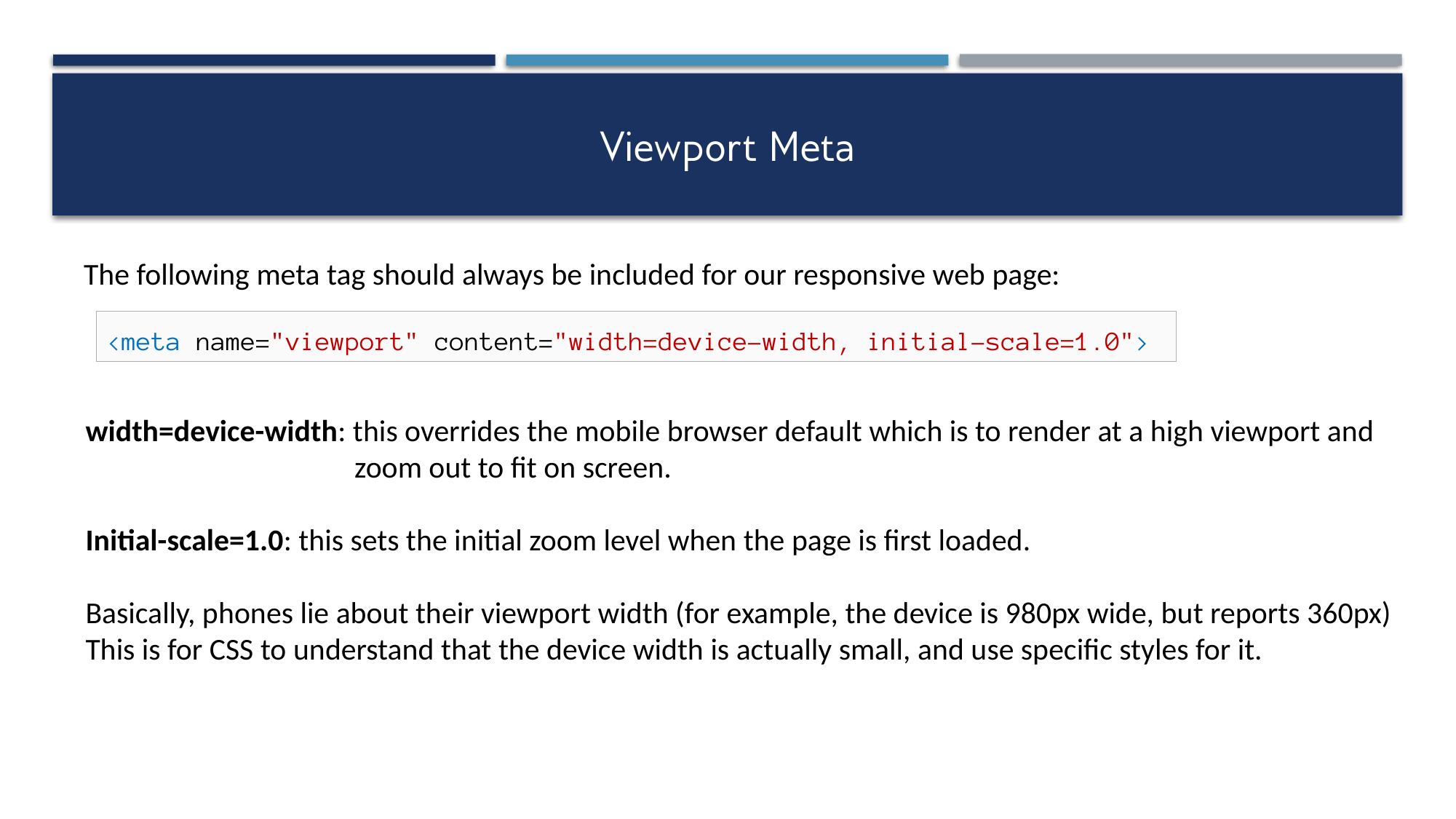

# Viewport Meta
The following meta tag should always be included for our responsive web page:
<meta name="viewport" content="width=device-width, initial-scale=1.0">
width=device-width: this overrides the mobile browser default which is to render at a high viewport and
                                       zoom out to fit on screen.

Initial-scale=1.0: this sets the initial zoom level when the page is first loaded.

Basically, phones lie about their viewport width (for example, the device is 980px wide, but reports 360px)
This is for CSS to understand that the device width is actually small, and use specific styles for it.